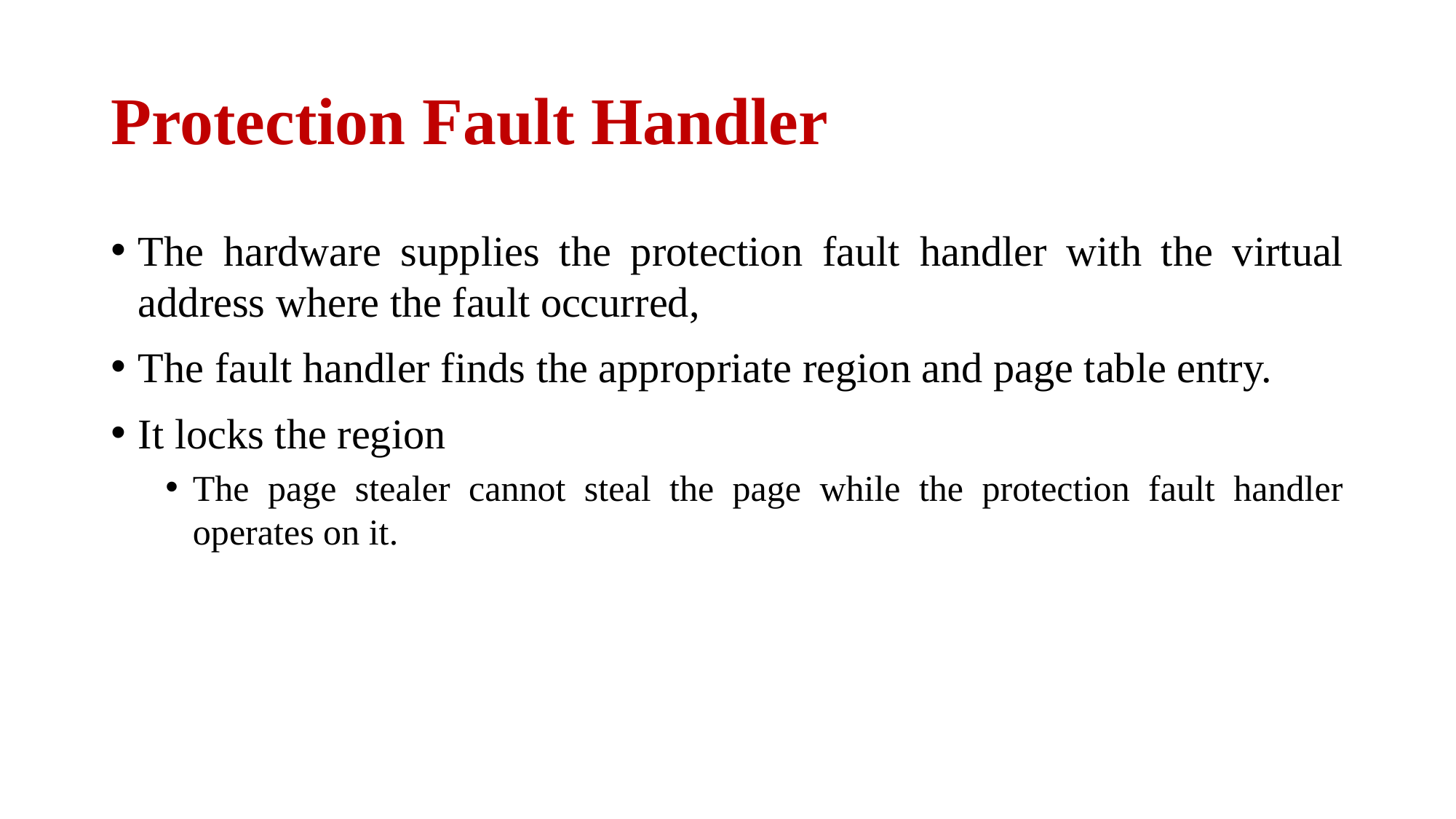

# Protection Fault Handler
The hardware supplies the protection fault handler with the virtual address where the fault occurred,
The fault handler finds the appropriate region and page table entry.
It locks the region
The page stealer cannot steal the page while the protection fault handler operates on it.